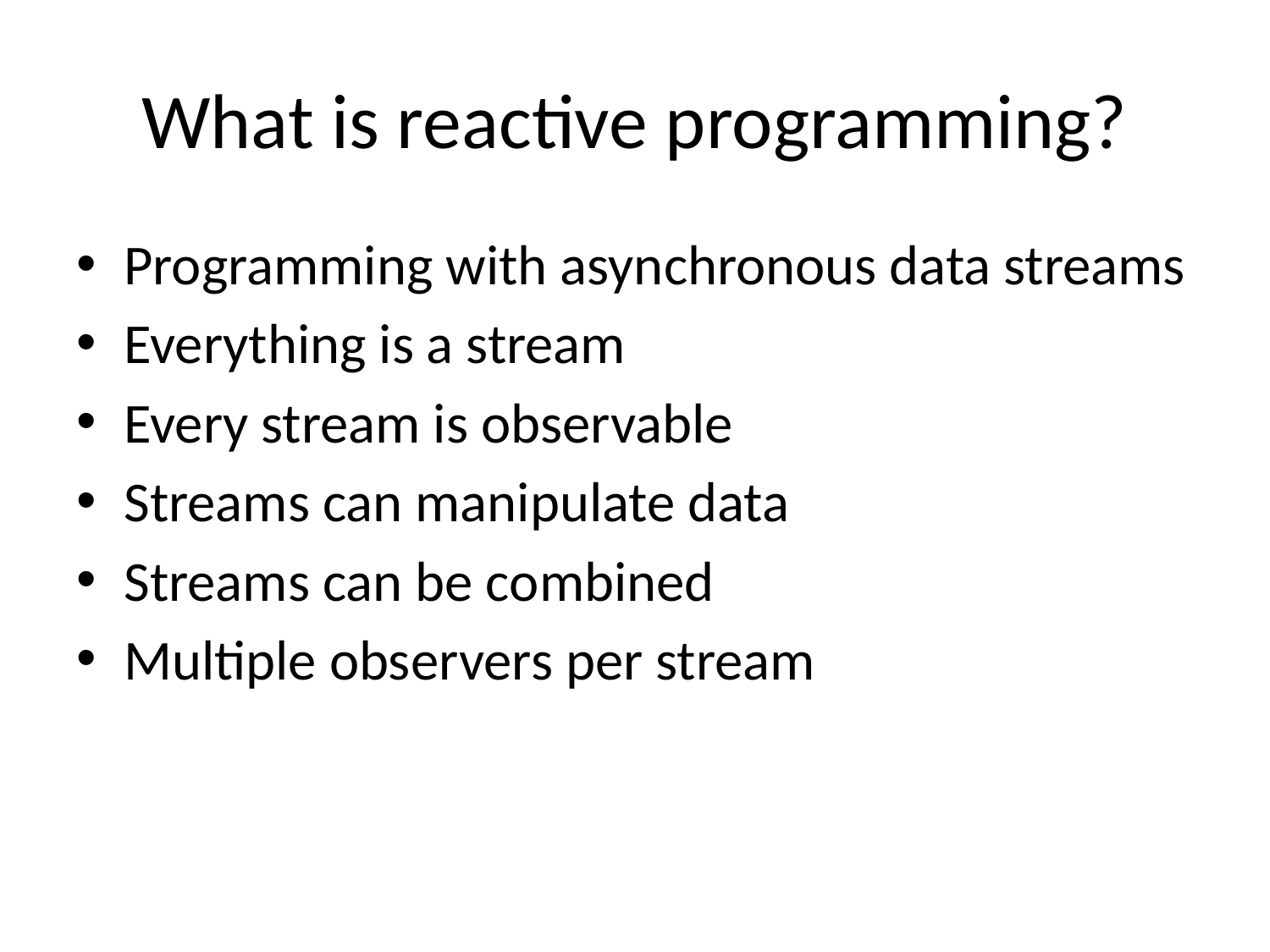

# What is reactive programming?
Programming with asynchronous data streams
Everything is a stream
Every stream is observable
Streams can manipulate data
Streams can be combined
Multiple observers per stream